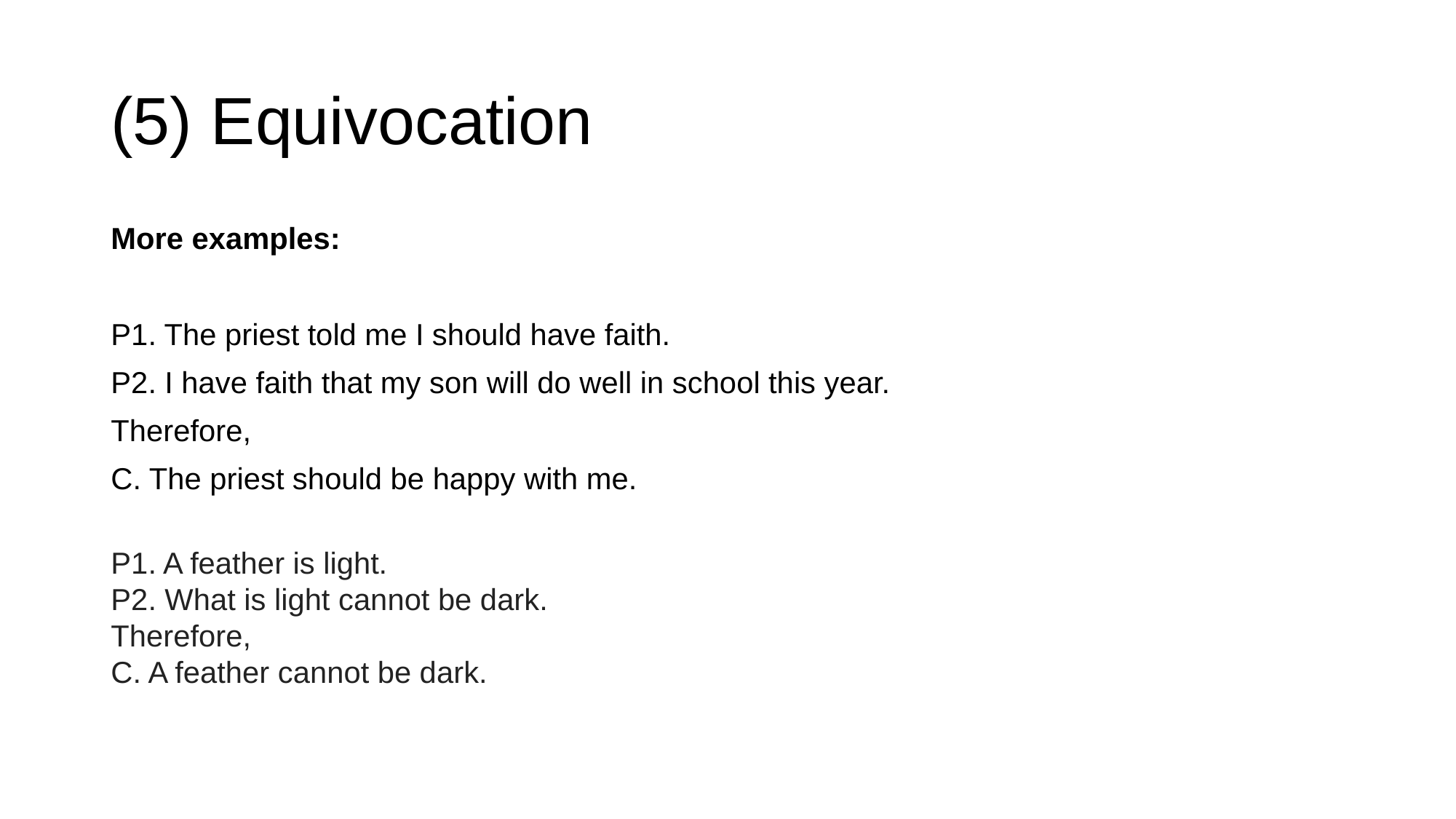

# (5) Equivocation
More examples:

P1. The priest told me I should have faith.
P2. I have faith that my son will do well in school this year.
Therefore,
C. The priest should be happy with me.

P1. A feather is light.
P2. What is light cannot be dark.
Therefore,
C. A feather cannot be dark.